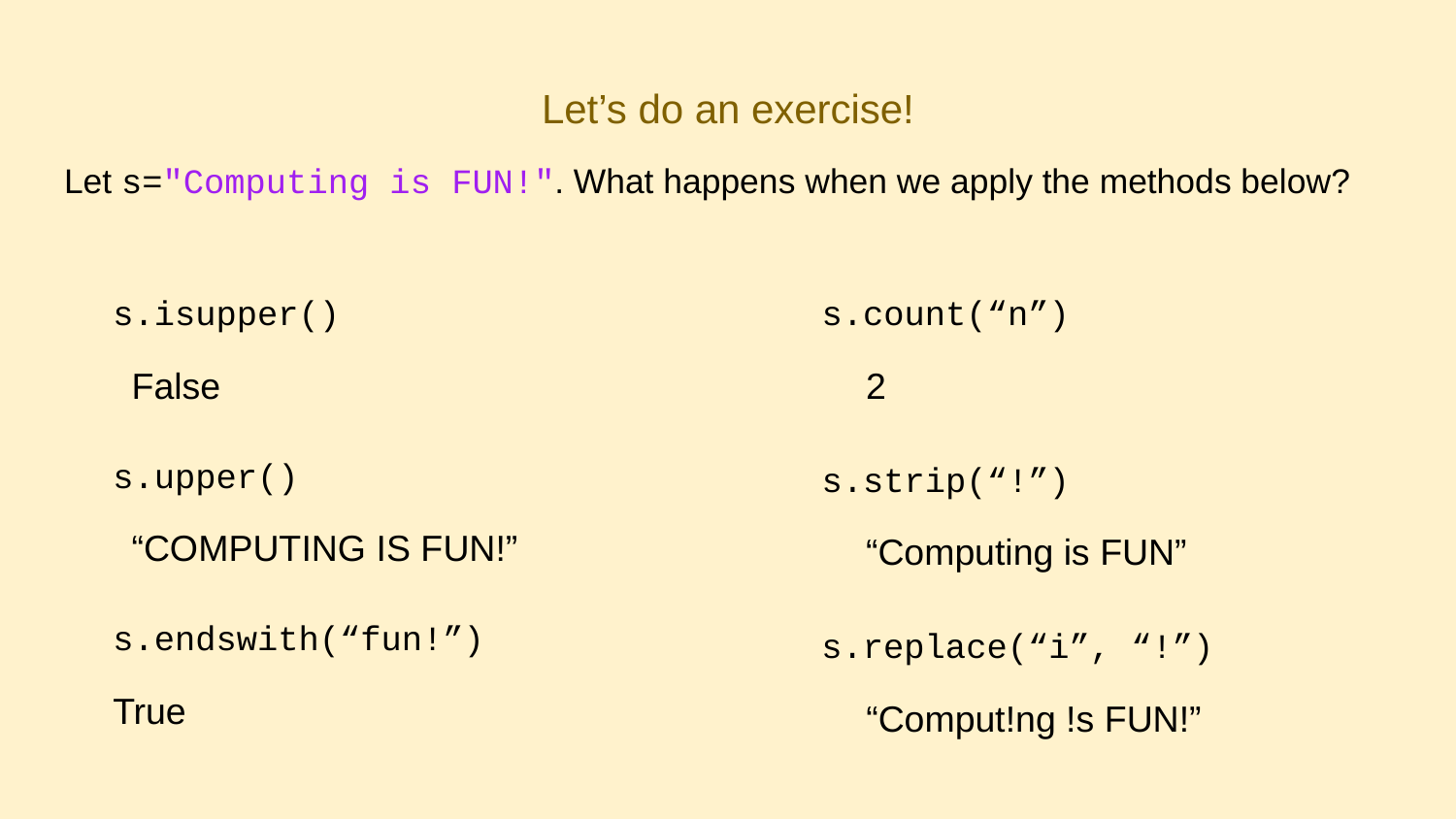

# Let’s do an exercise!
Let s="Computing is FUN!". What happens when we apply the methods below?
s.isupper()
s.count(“n”)
False
2
s.upper()
s.strip(“!”)
“COMPUTING IS FUN!”
“Computing is FUN”
s.endswith(“fun!”)
s.replace(“i”, “!”)
True
“Comput!ng !s FUN!”